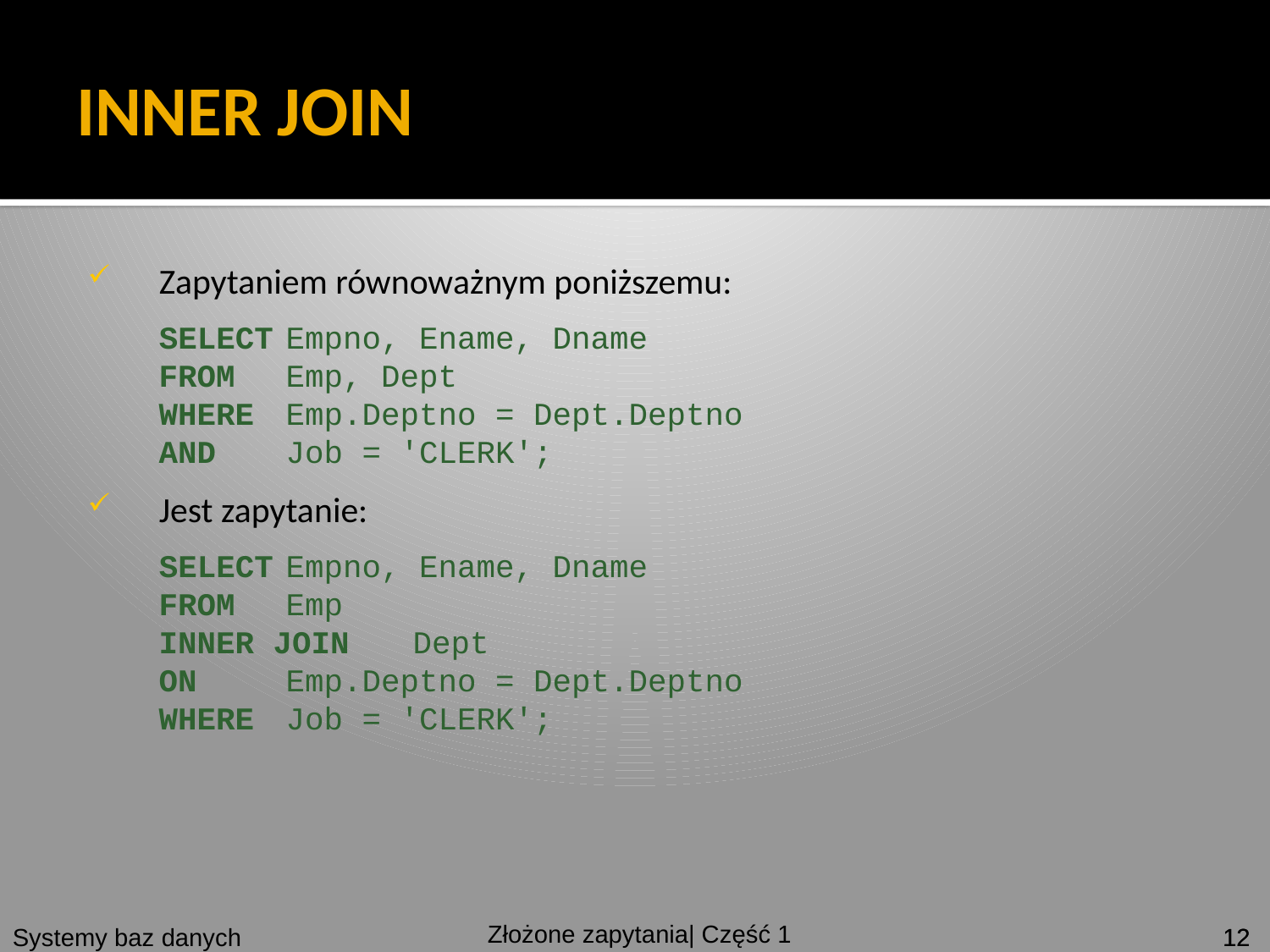

# INNER JOIN
Zapytaniem równoważnym poniższemu:
SELECT	Empno, Ename, Dname
FROM	Emp, Dept
WHERE	Emp.Deptno = Dept.Deptno
AND	Job = 'CLERK';
Jest zapytanie:
SELECT	Empno, Ename, Dname
FROM	Emp
INNER JOIN	Dept
ON	Emp.Deptno = Dept.Deptno
WHERE	Job = 'CLERK';
Złożone zapytania| Część 1